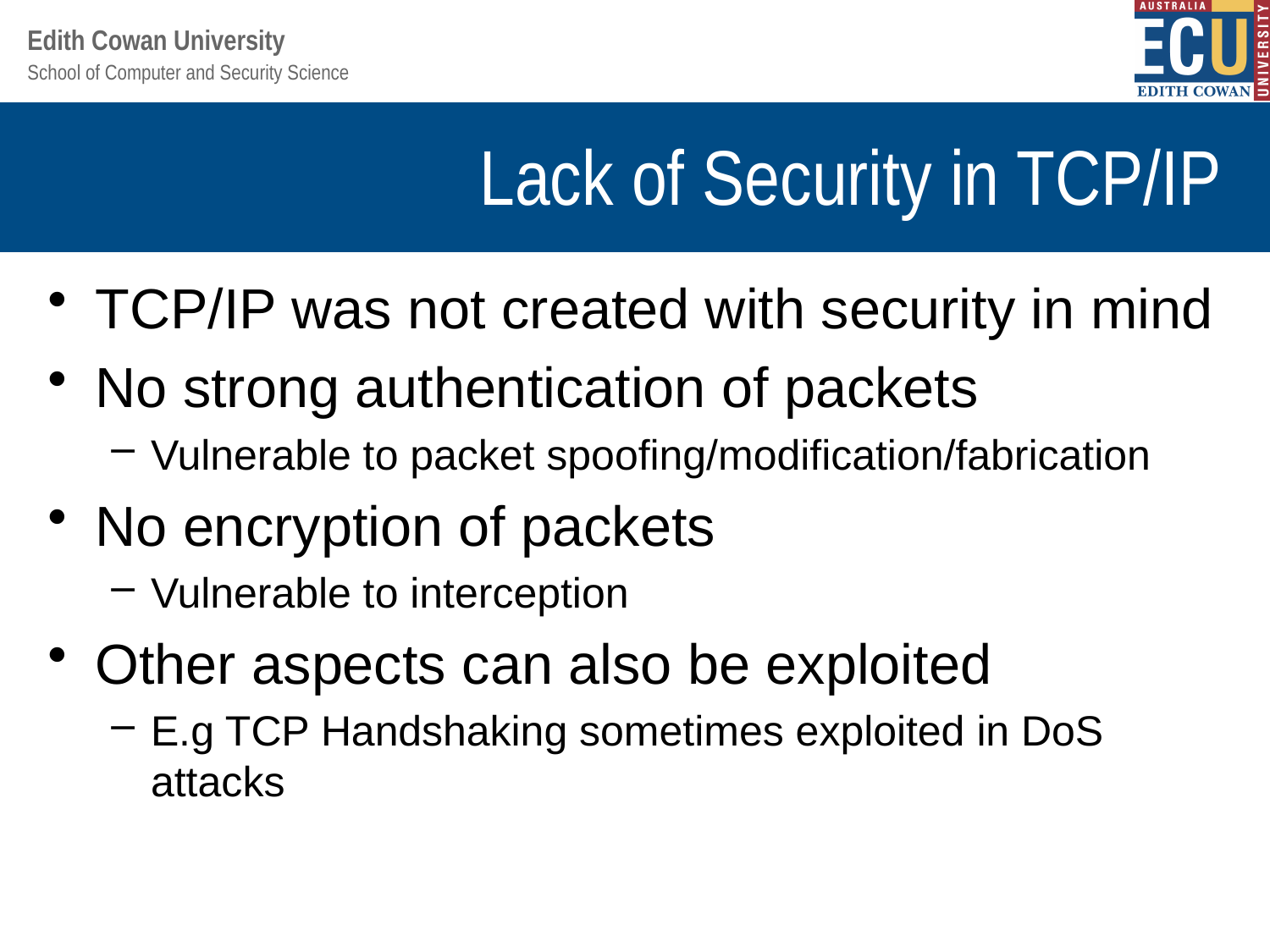

# Lack of Security in TCP/IP
TCP/IP was not created with security in mind
No strong authentication of packets
Vulnerable to packet spoofing/modification/fabrication
No encryption of packets
Vulnerable to interception
Other aspects can also be exploited
E.g TCP Handshaking sometimes exploited in DoS attacks